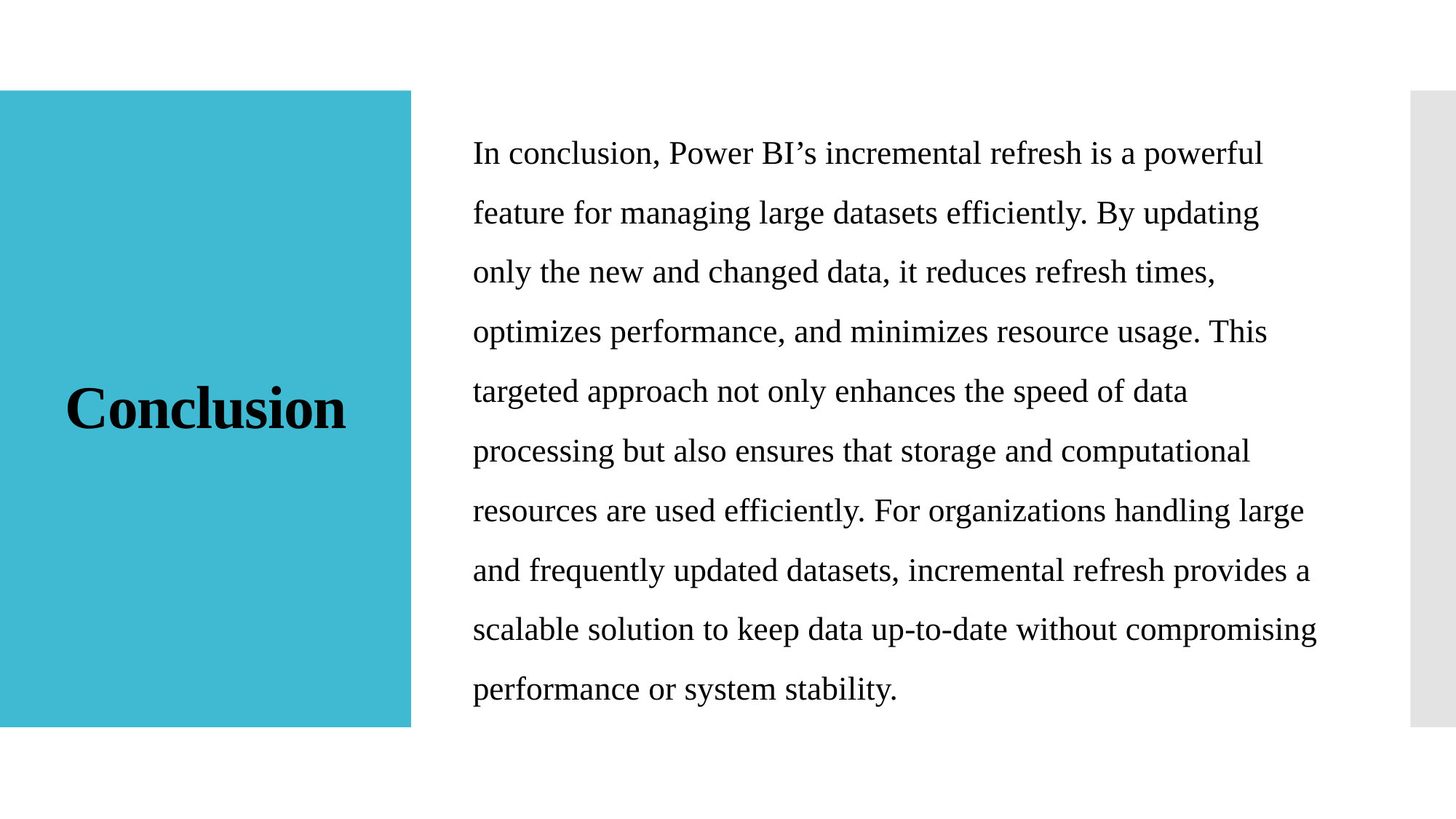

In conclusion, Power BI’s incremental refresh is a powerful feature for managing large datasets efficiently. By updating only the new and changed data, it reduces refresh times, optimizes performance, and minimizes resource usage. This targeted approach not only enhances the speed of data processing but also ensures that storage and computational resources are used efficiently. For organizations handling large and frequently updated datasets, incremental refresh provides a scalable solution to keep data up-to-date without compromising performance or system stability.
# Conclusion